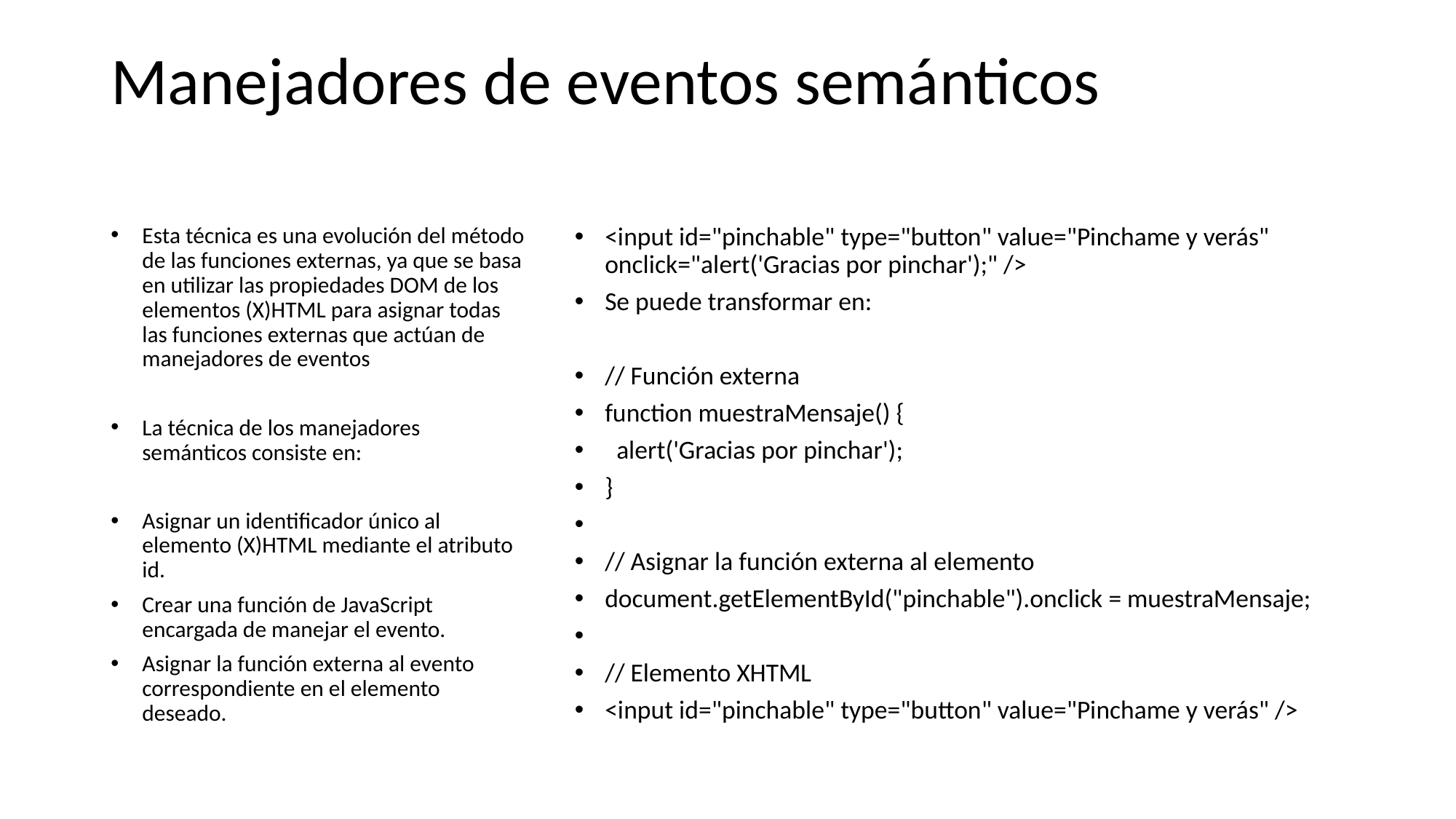

# Manejadores de eventos semánticos
Esta técnica es una evolución del método de las funciones externas, ya que se basa en utilizar las propiedades DOM de los elementos (X)HTML para asignar todas las funciones externas que actúan de manejadores de eventos

La técnica de los manejadores semánticos consiste en:

Asignar un identificador único al elemento (X)HTML mediante el atributo id.
Crear una función de JavaScript encargada de manejar el evento.
Asignar la función externa al evento correspondiente en el elemento deseado.
<input id="pinchable" type="button" value="Pinchame y verás" onclick="alert('Gracias por pinchar');" />
Se puede transformar en:

// Función externa
function muestraMensaje() {
  alert('Gracias por pinchar');
}

// Asignar la función externa al elemento
document.getElementById("pinchable").onclick = muestraMensaje;

// Elemento XHTML
<input id="pinchable" type="button" value="Pinchame y verás" />